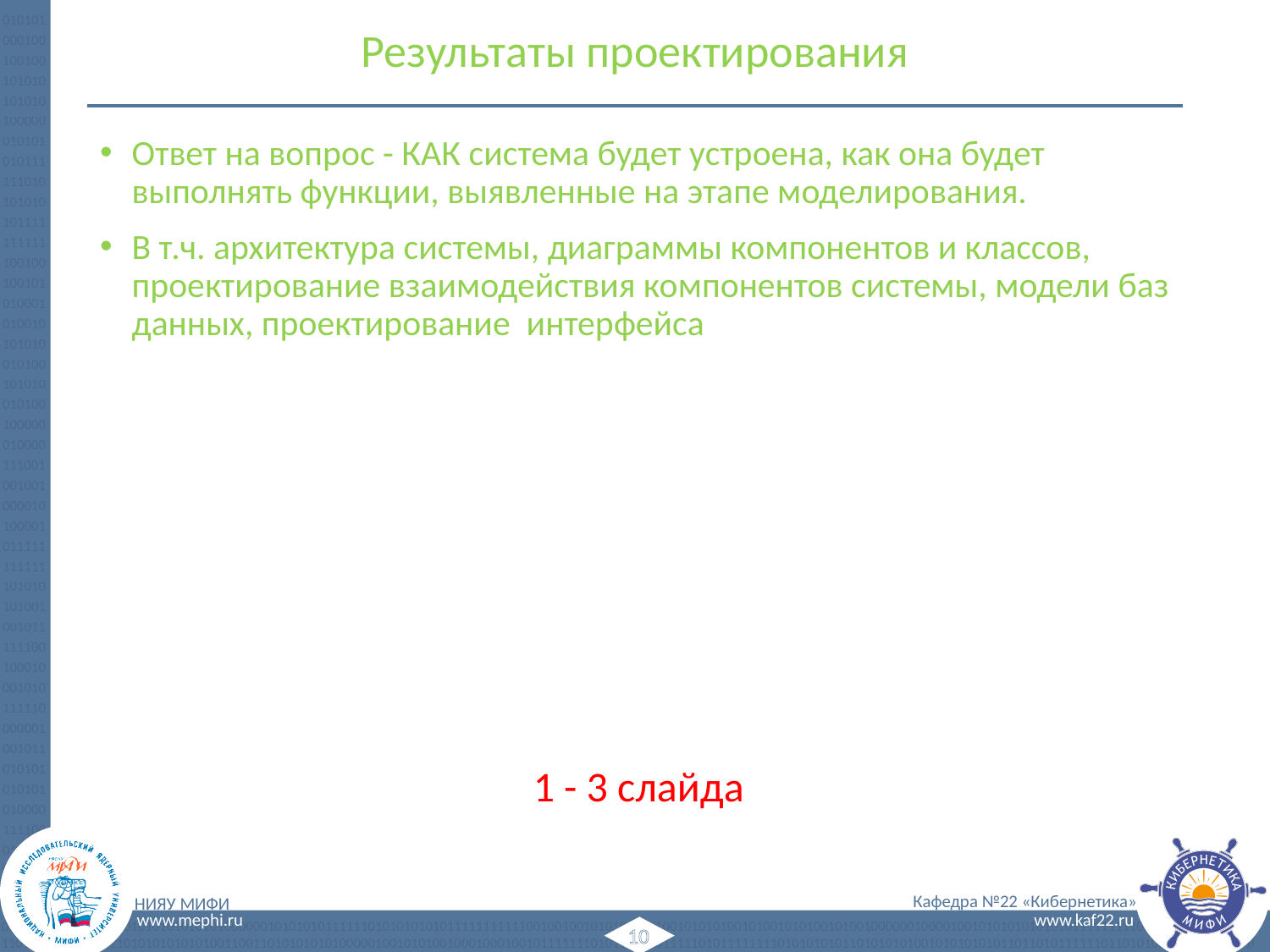

# Результаты проектирования
Ответ на вопрос - КАК система будет устроена, как она будет выполнять функции, выявленные на этапе моделирования.
В т.ч. архитектура системы, диаграммы компонентов и классов, проектирование взаимодействия компонентов системы, модели баз данных, проектирование  интерфейса
1 - 3 слайда

10